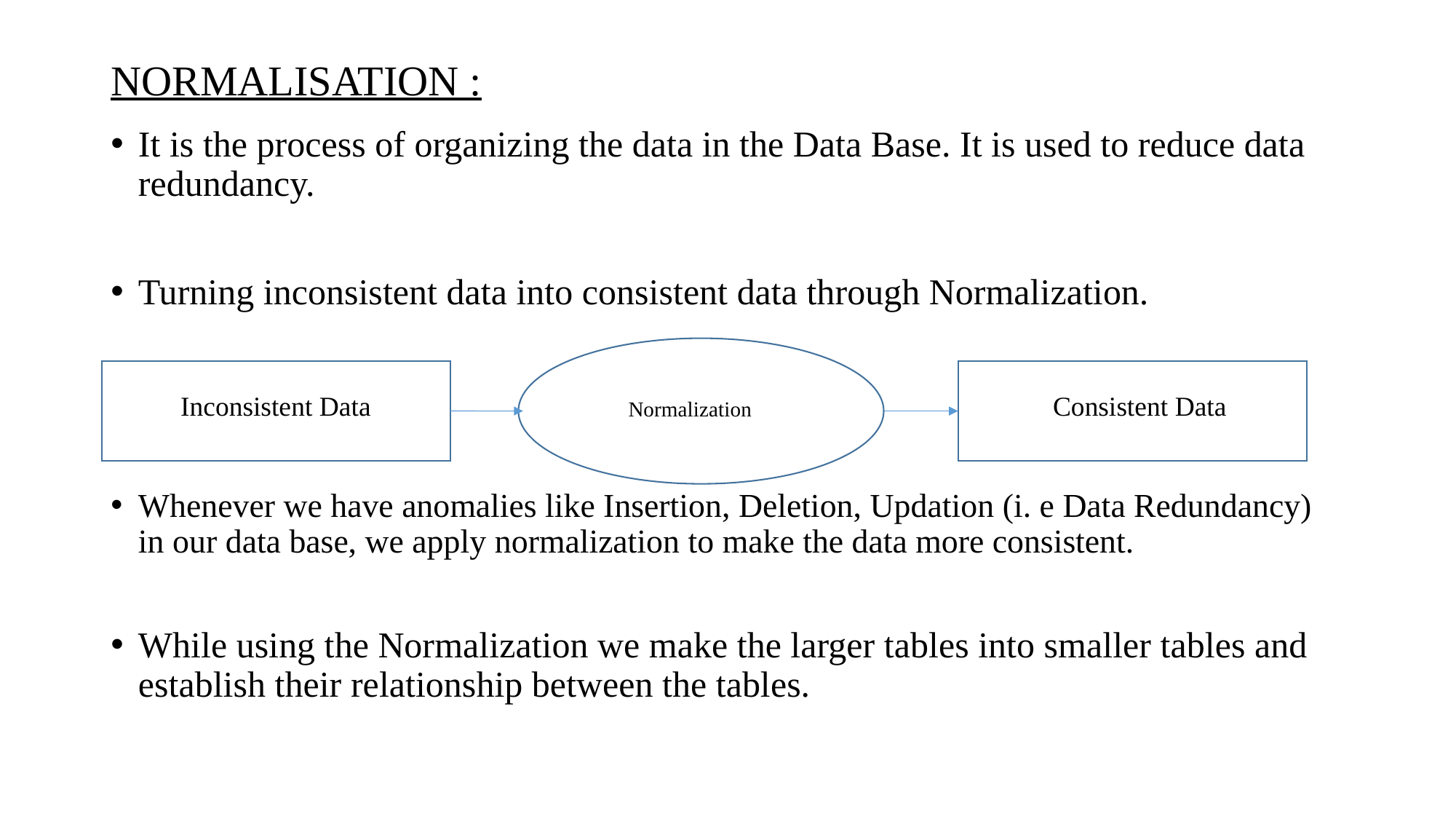

# NORMALISATION :
It is the process of organizing the data in the Data Base. It is used to reduce data redundancy.

Turning inconsistent data into consistent data through Normalization.

Whenever we have anomalies like Insertion, Deletion, Updation (i. e Data Redundancy)
in our data base, we apply normalization to make the data more consistent.

While using the Normalization we make the larger tables into smaller tables and establish their relationship between the tables.

Inconsistent Data
Consistent Data
Normalization